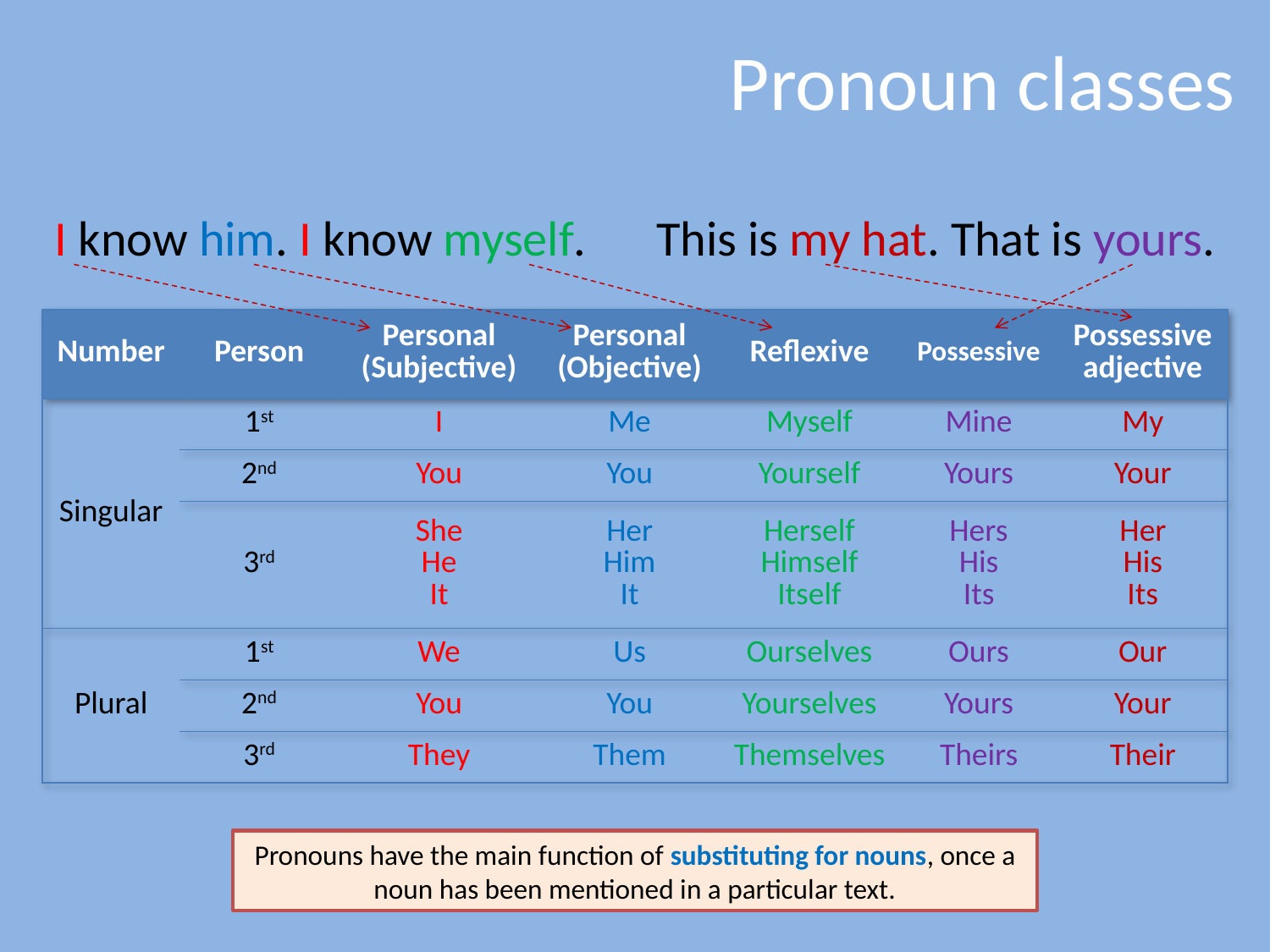

# Pronoun classes
I know him. I know myself.
This is my hat. That is yours.
| Number | Person | Personal (Subjective) | Personal (Objective) | Reflexive | Possessive | Possessive adjective |
| --- | --- | --- | --- | --- | --- | --- |
| Singular | 1st | I | Me | Myself | Mine | My |
|  | 2nd | You | You | Yourself | Yours | Your |
|  | 3rd | She He It | Her Him It | Herself Himself Itself | Hers His Its | Her His Its |
| Plural | 1st | We | Us | Ourselves | Ours | Our |
|  | 2nd | You | You | Yourselves | Yours | Your |
|  | 3rd | They | Them | Themselves | Theirs | Their |
Pronouns have the main function of substituting for nouns, once a noun has been mentioned in a particular text.